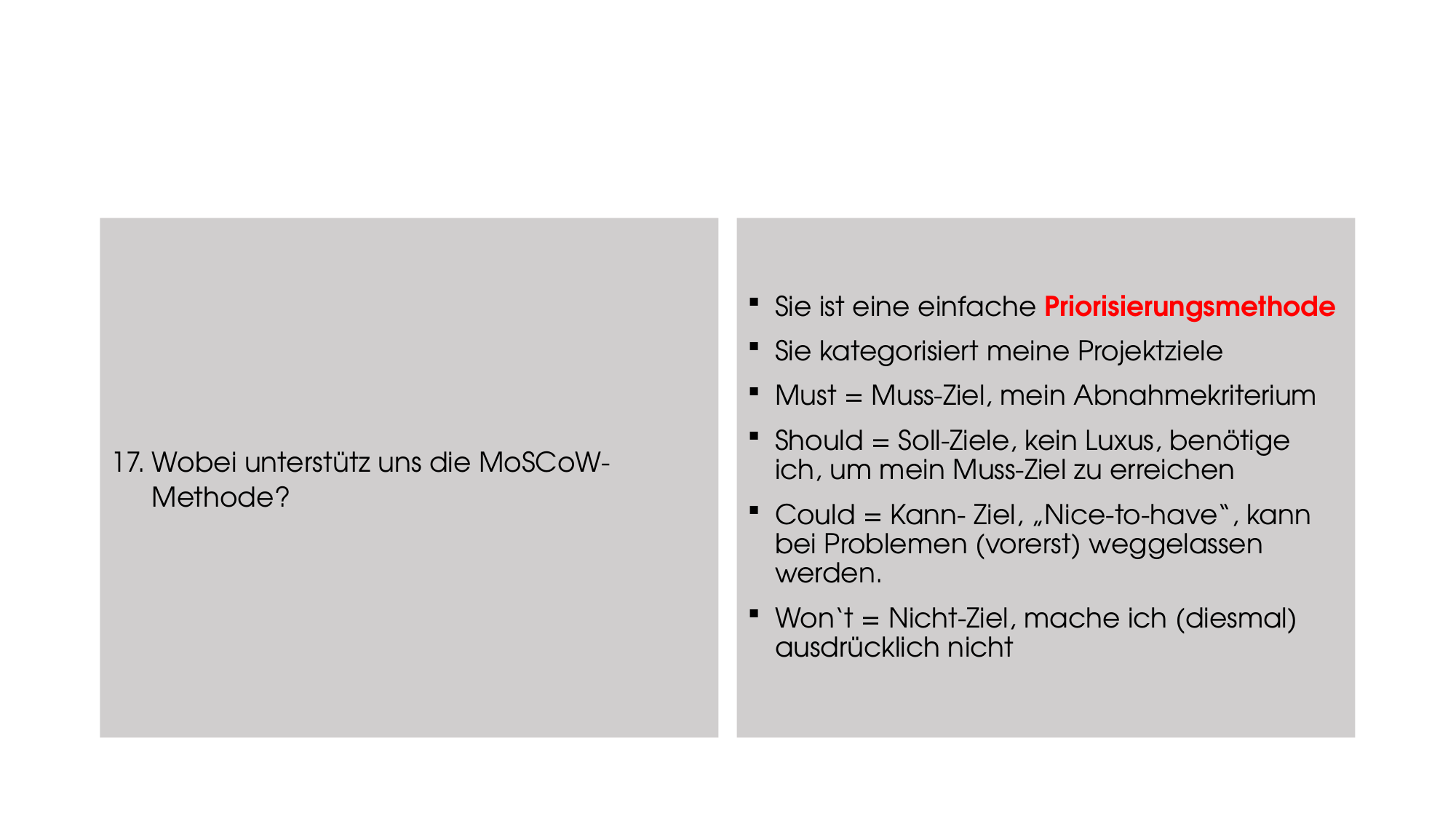

Wobei unterstütz uns die MoSCoW-Methode?
Sie ist eine einfache Priorisierungsmethode
Sie kategorisiert meine Projektziele
Must = Muss-Ziel, mein Abnahmekriterium
Should = Soll-Ziele, kein Luxus, benötige ich, um mein Muss-Ziel zu erreichen
Could = Kann- Ziel, „Nice-to-have“, kann bei Problemen (vorerst) weggelassen werden.
Won‘t = Nicht-Ziel, mache ich (diesmal) ausdrücklich nicht